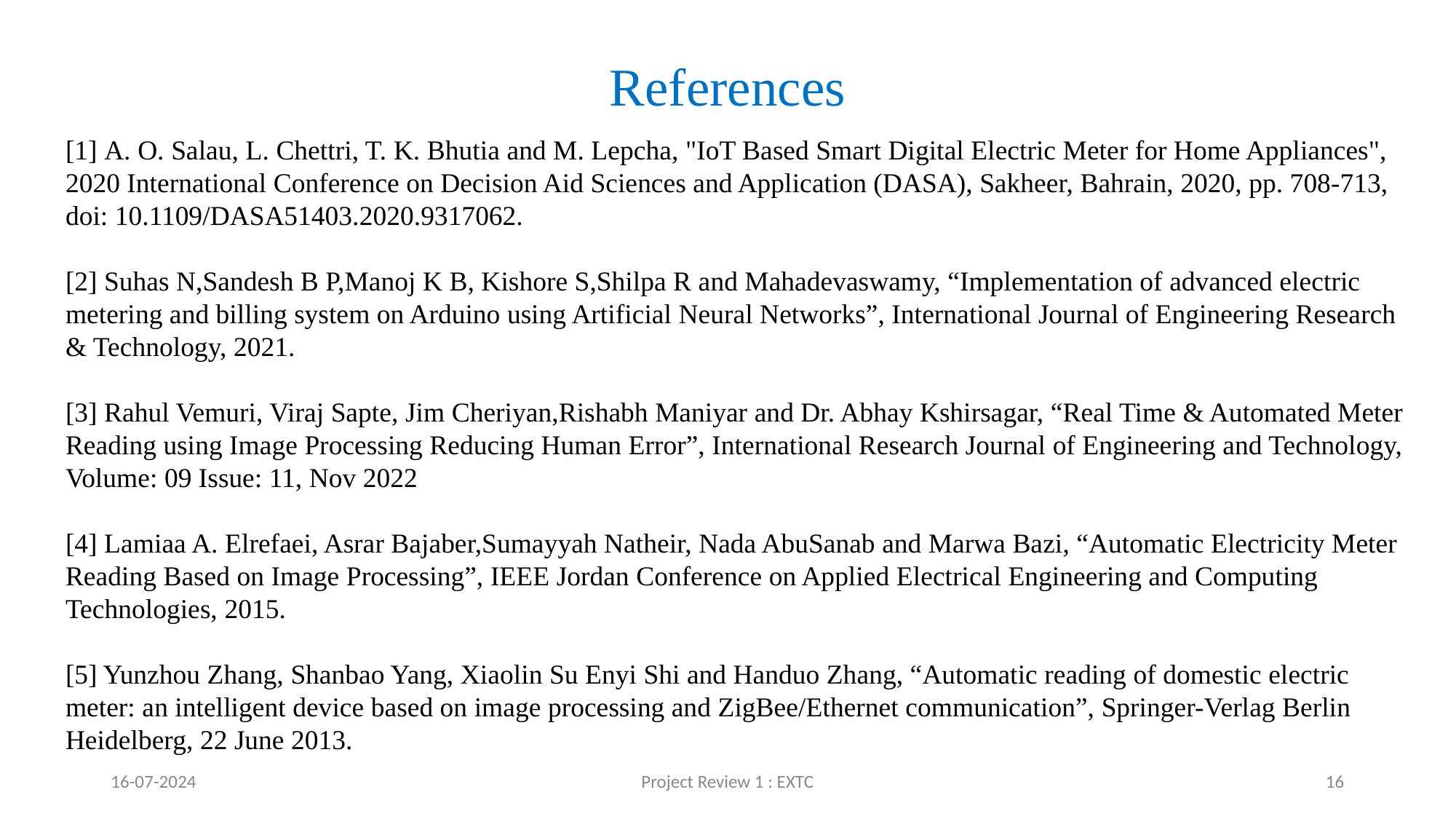

# References
[1] A. O. Salau, L. Chettri, T. K. Bhutia and M. Lepcha, "IoT Based Smart Digital Electric Meter for Home Appliances", 2020 International Conference on Decision Aid Sciences and Application (DASA), Sakheer, Bahrain, 2020, pp. 708-713, doi: 10.1109/DASA51403.2020.9317062.

[2] Suhas N,Sandesh B P,Manoj K B, Kishore S,Shilpa R and Mahadevaswamy, “Implementation of advanced electric metering and billing system on Arduino using Artificial Neural Networks”, International Journal of Engineering Research & Technology, 2021.

[3] Rahul Vemuri, Viraj Sapte, Jim Cheriyan,Rishabh Maniyar and Dr. Abhay Kshirsagar, “Real Time & Automated Meter Reading using Image Processing Reducing Human Error”, International Research Journal of Engineering and Technology, Volume: 09 Issue: 11, Nov 2022

[4] Lamiaa A. Elrefaei, Asrar Bajaber,Sumayyah Natheir, Nada AbuSanab and Marwa Bazi, “Automatic Electricity Meter Reading Based on Image Processing”, IEEE Jordan Conference on Applied Electrical Engineering and Computing Technologies, 2015.

[5] Yunzhou Zhang, Shanbao Yang, Xiaolin Su Enyi Shi and Handuo Zhang, “Automatic reading of domestic electric meter: an intelligent device based on image processing and ZigBee/Ethernet communication”, Springer-Verlag Berlin Heidelberg, 22 June 2013.

16-07-2024
Project Review 1 : EXTC
16